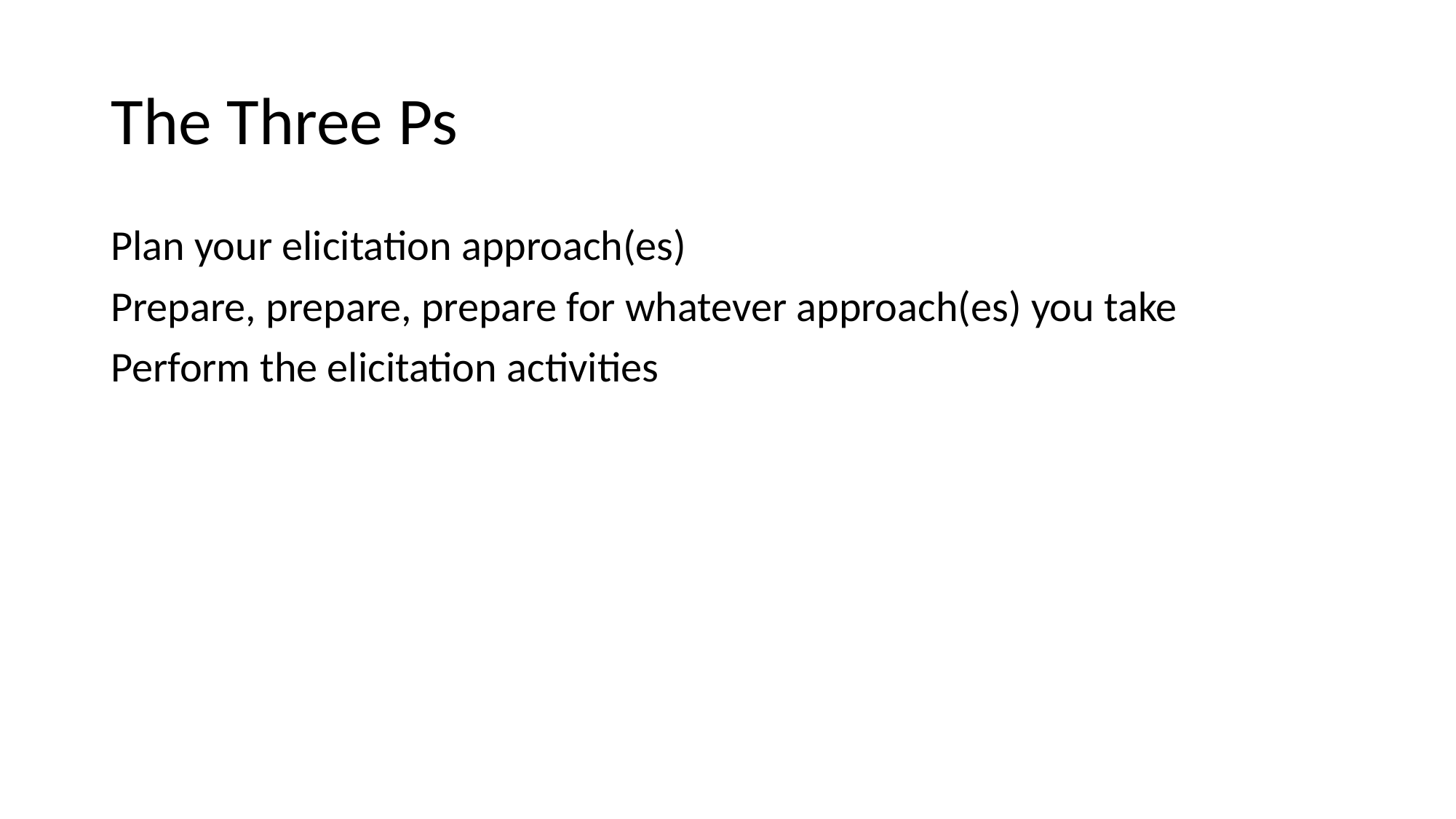

# The Three Ps
Plan your elicitation approach(es)
Prepare, prepare, prepare for whatever approach(es) you take
Perform the elicitation activities